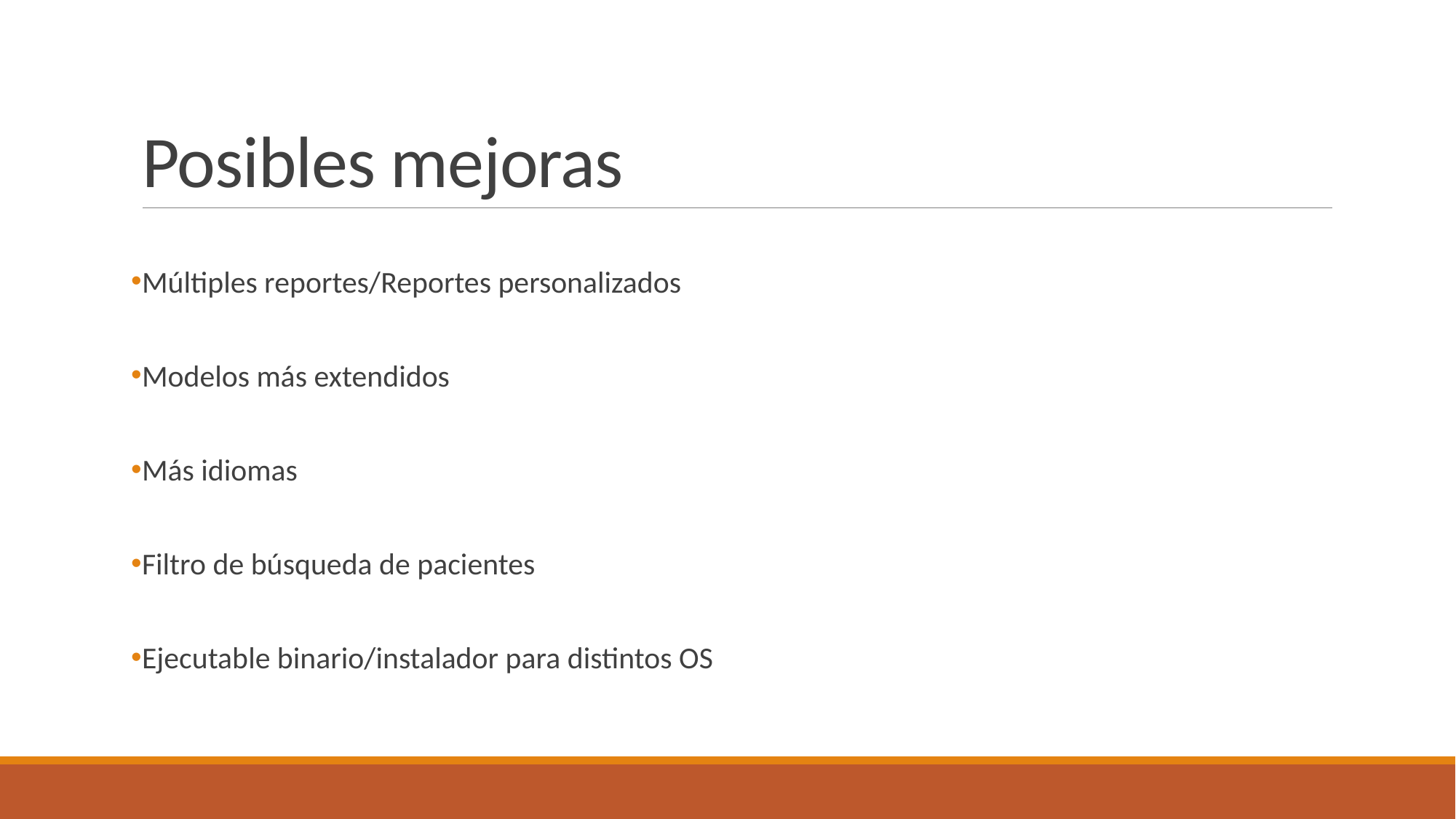

# Posibles mejoras
Múltiples reportes/Reportes personalizados
Modelos más extendidos
Más idiomas
Filtro de búsqueda de pacientes
Ejecutable binario/instalador para distintos OS